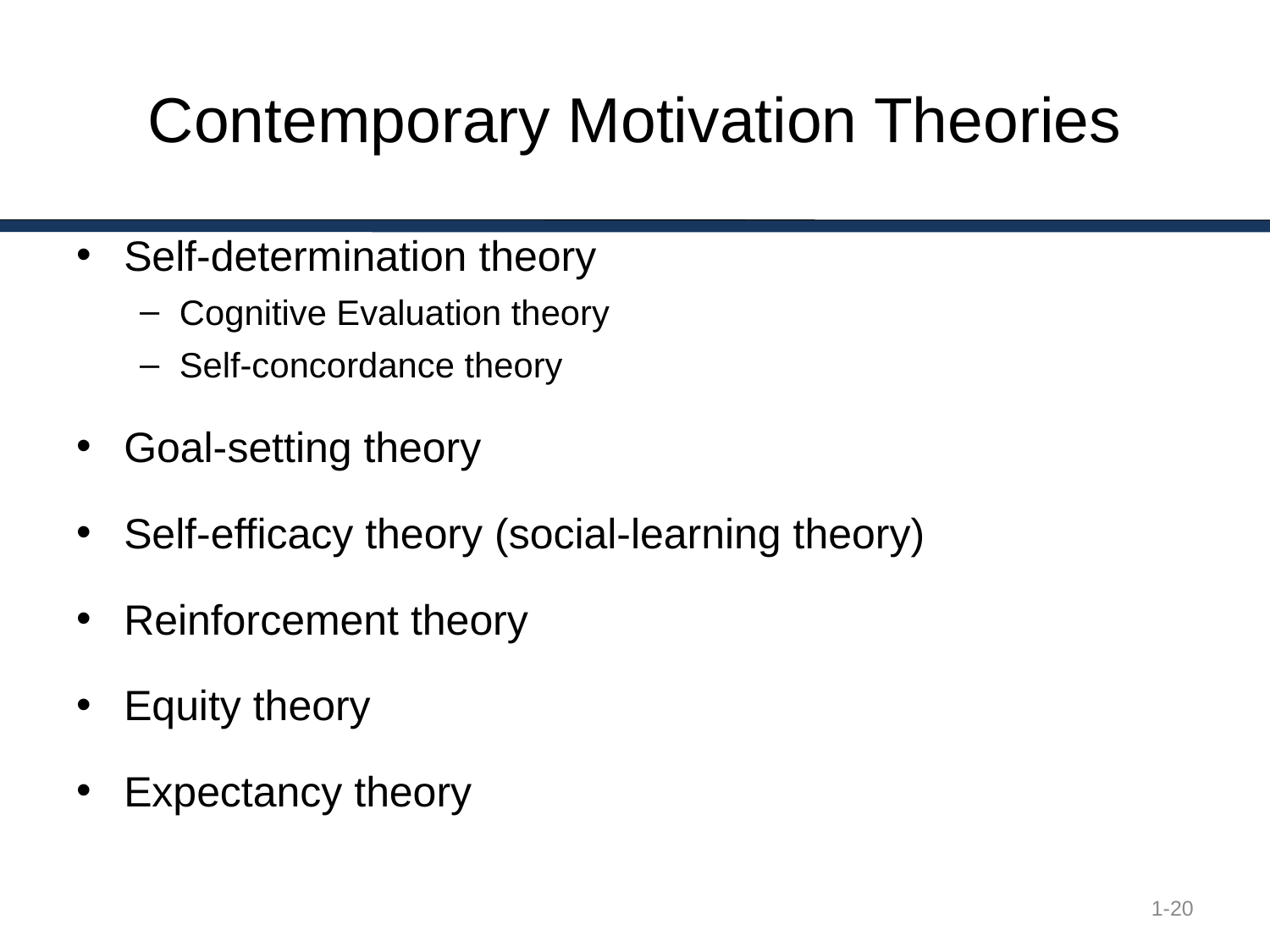

# Contemporary Motivation Theories
Self-determination theory
Cognitive Evaluation theory
Self-concordance theory
Goal-setting theory
Self-efficacy theory (social-learning theory)
Reinforcement theory
Equity theory
Expectancy theory
1-20